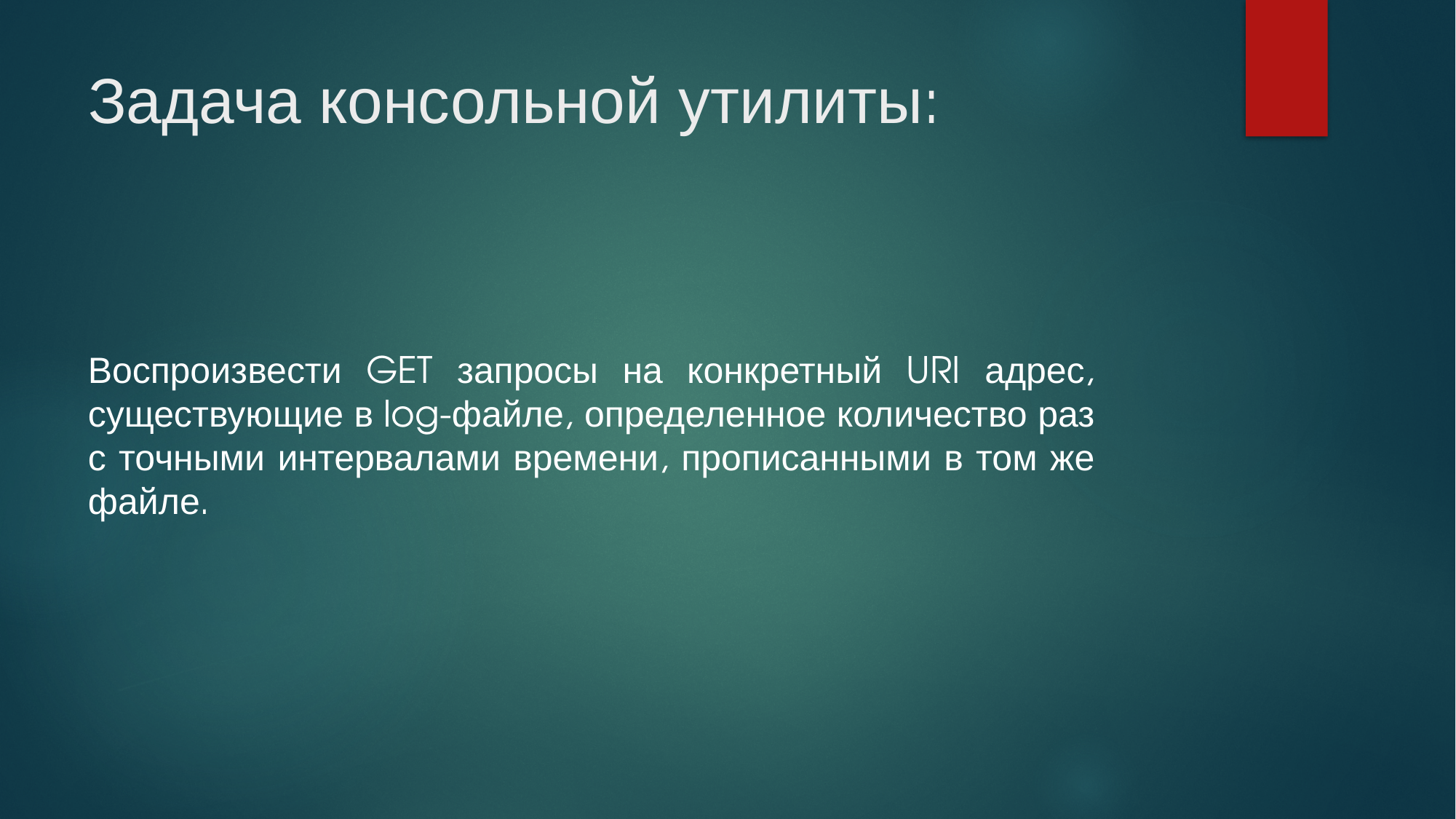

# Задача консольной утилиты:
Воспроизвести GET запросы на конкретный URI адрес, существующие в log-файле, определенное количество раз с точными интервалами времени, прописанными в том же файле.